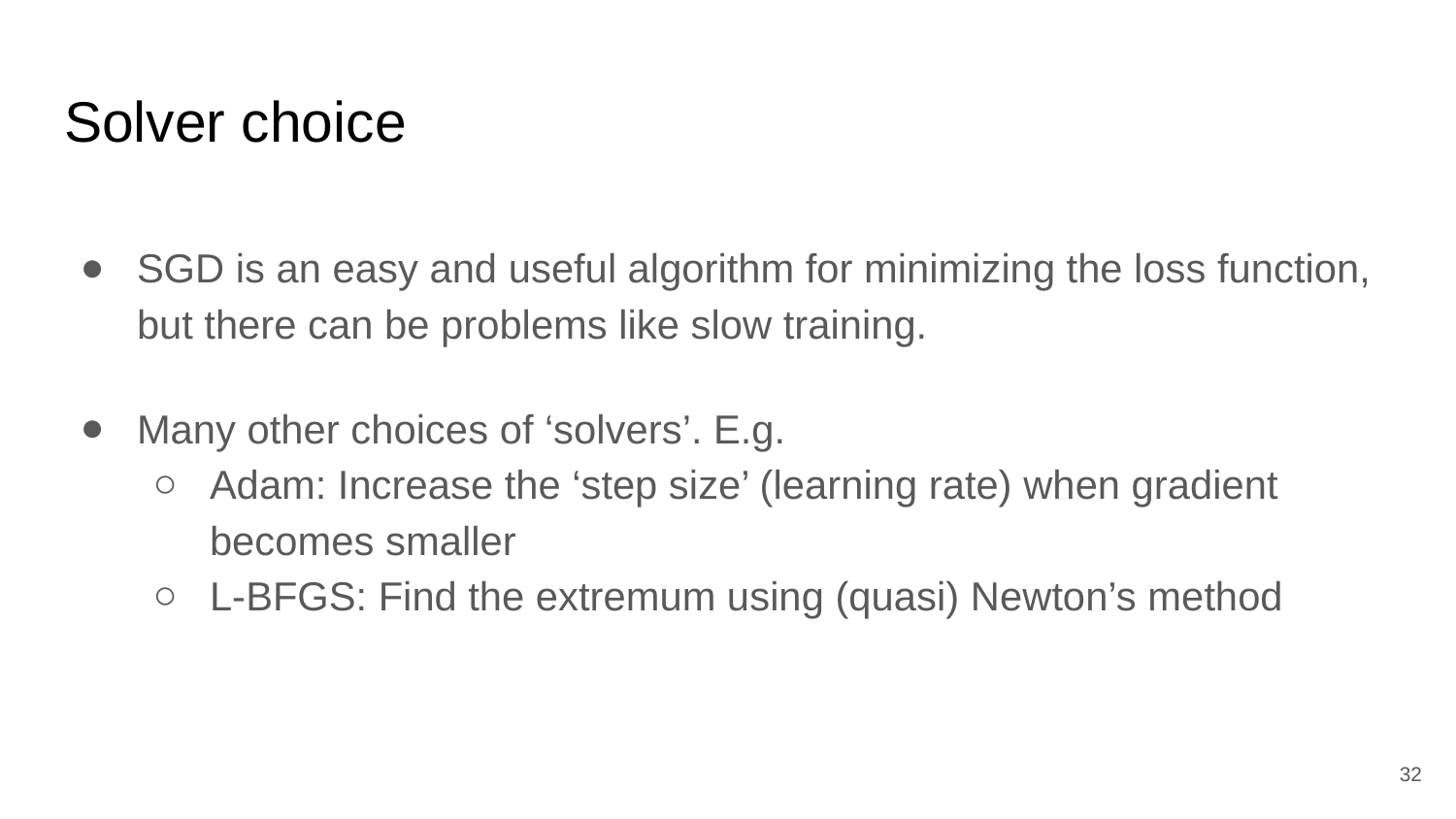

# Solver choice
SGD is an easy and useful algorithm for minimizing the loss function, but there can be problems like slow training.
Many other choices of ‘solvers’. E.g.
Adam: Increase the ‘step size’ (learning rate) when gradient becomes smaller
L-BFGS: Find the extremum using (quasi) Newton’s method
32